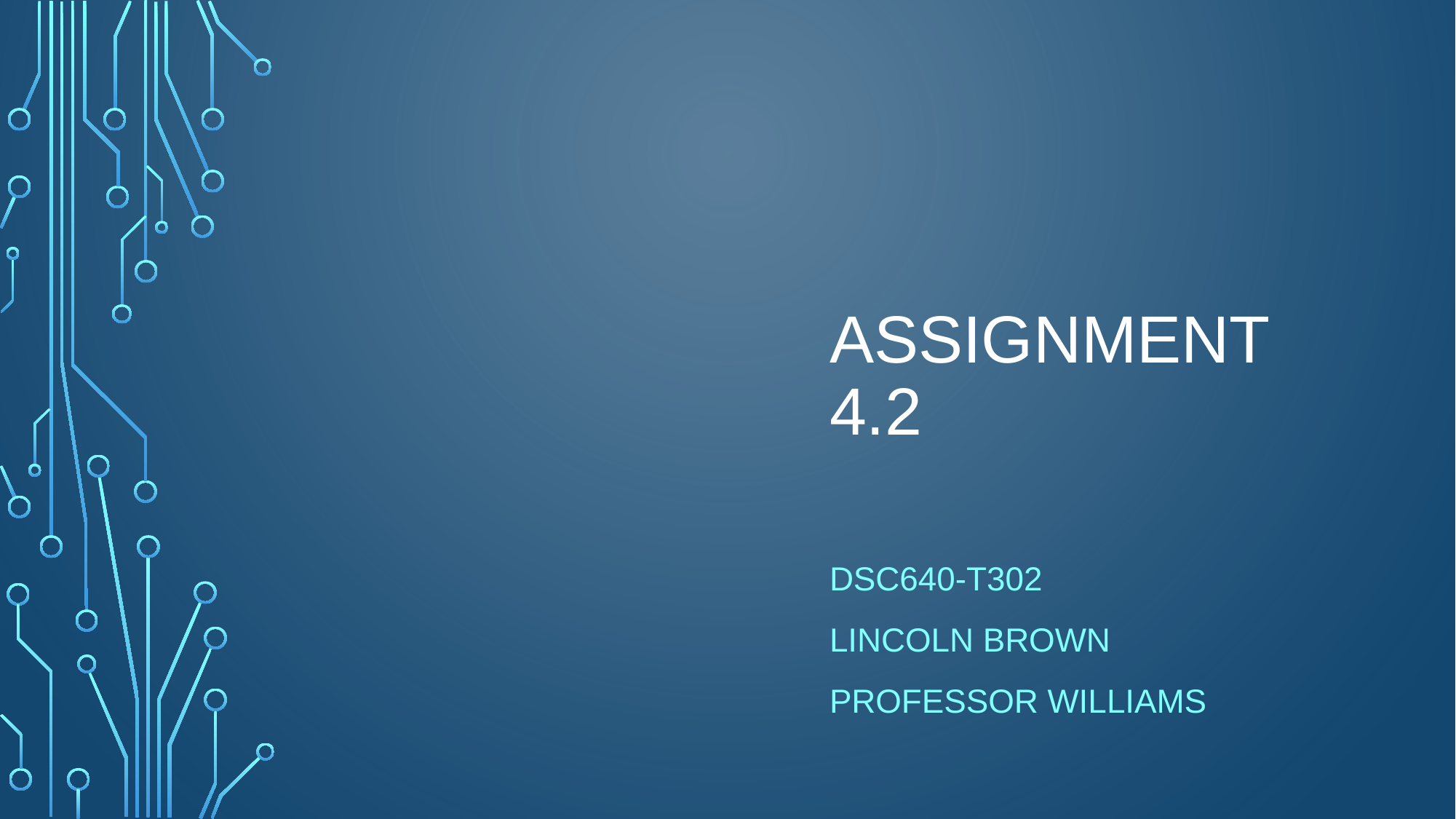

# Assignment 4.2
DSC640-T302
Lincoln Brown
Professor Williams